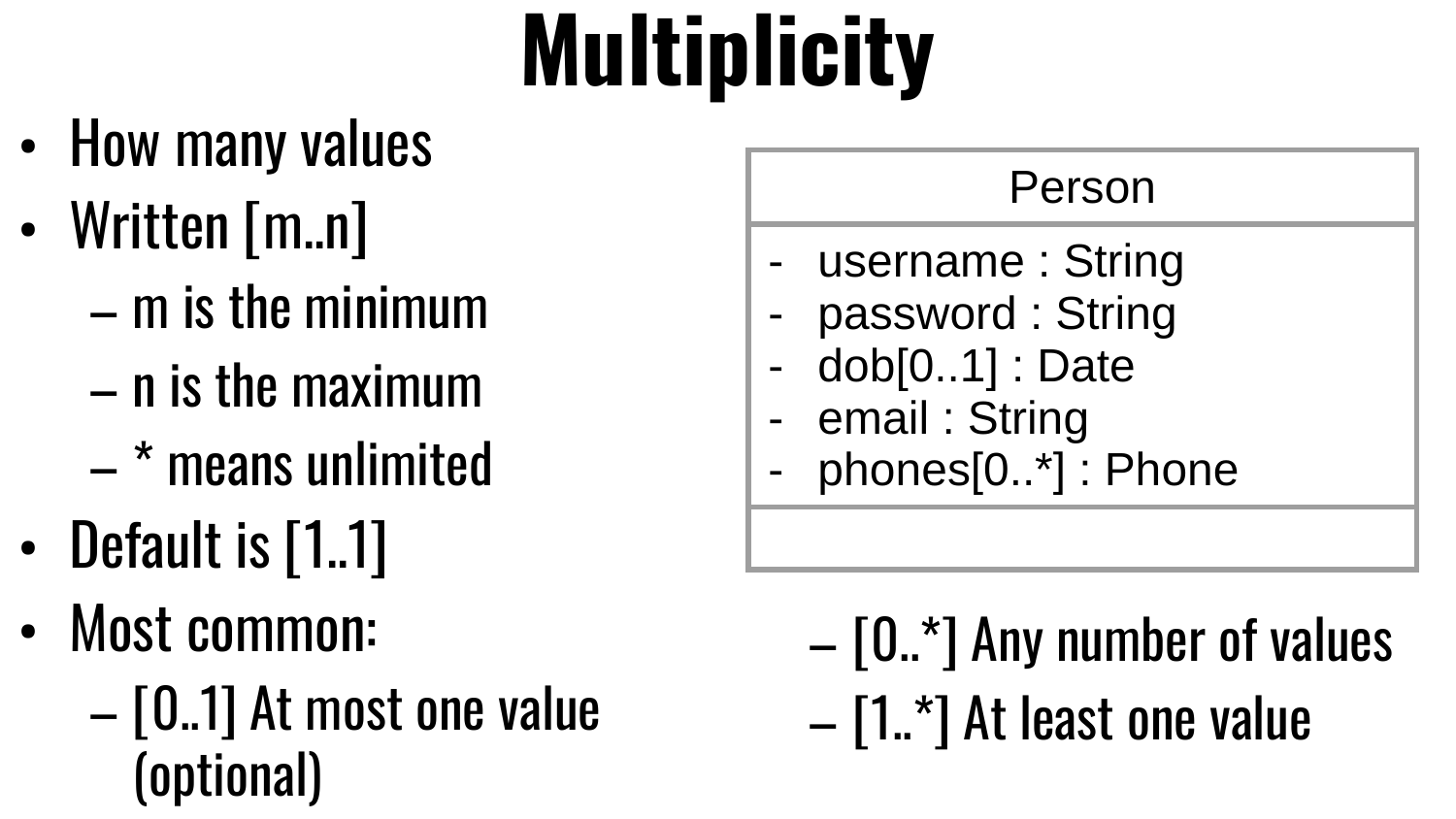

# Multiplicity
How many values
Written [m..n]
m is the minimum
n is the maximum
* means unlimited
Default is [1..1]
Most common:
[0..1] At most one value (optional)
[1..1] Exactly one value (mandatory)
| Person |
| --- |
| username : String password : String dob[0..1] : Date email : String phones[0..\*] : Phone |
|  |

[0..*] Any number of values
[1..*] At least one value